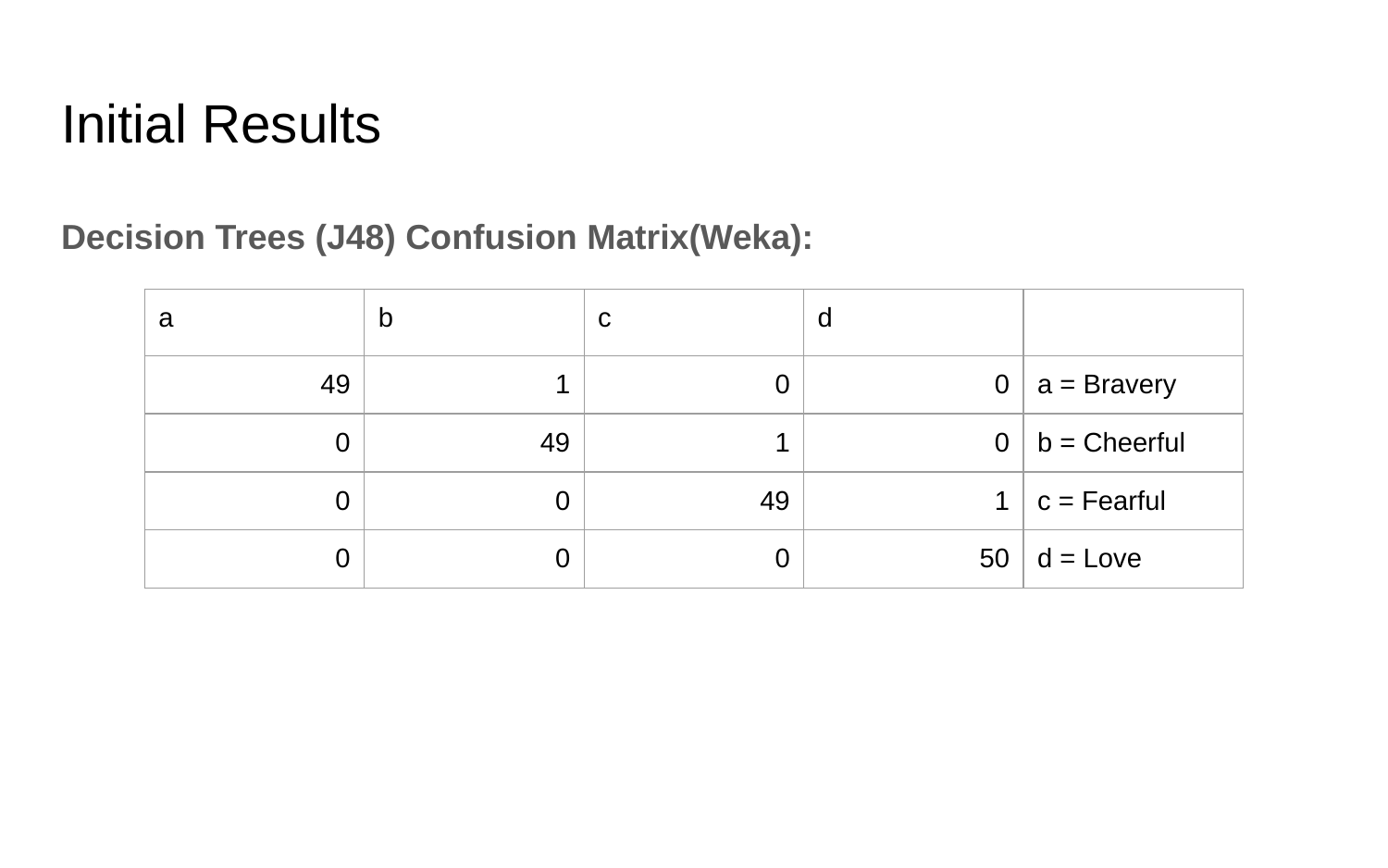

# Initial Results
Decision Trees (J48) Confusion Matrix(Weka):

| a | b | c | d |  |
| --- | --- | --- | --- | --- |
| 49 | 1 | 0 | 0 | a = Bravery |
| 0 | 49 | 1 | 0 | b = Cheerful |
| 0 | 0 | 49 | 1 | c = Fearful |
| 0 | 0 | 0 | 50 | d = Love |